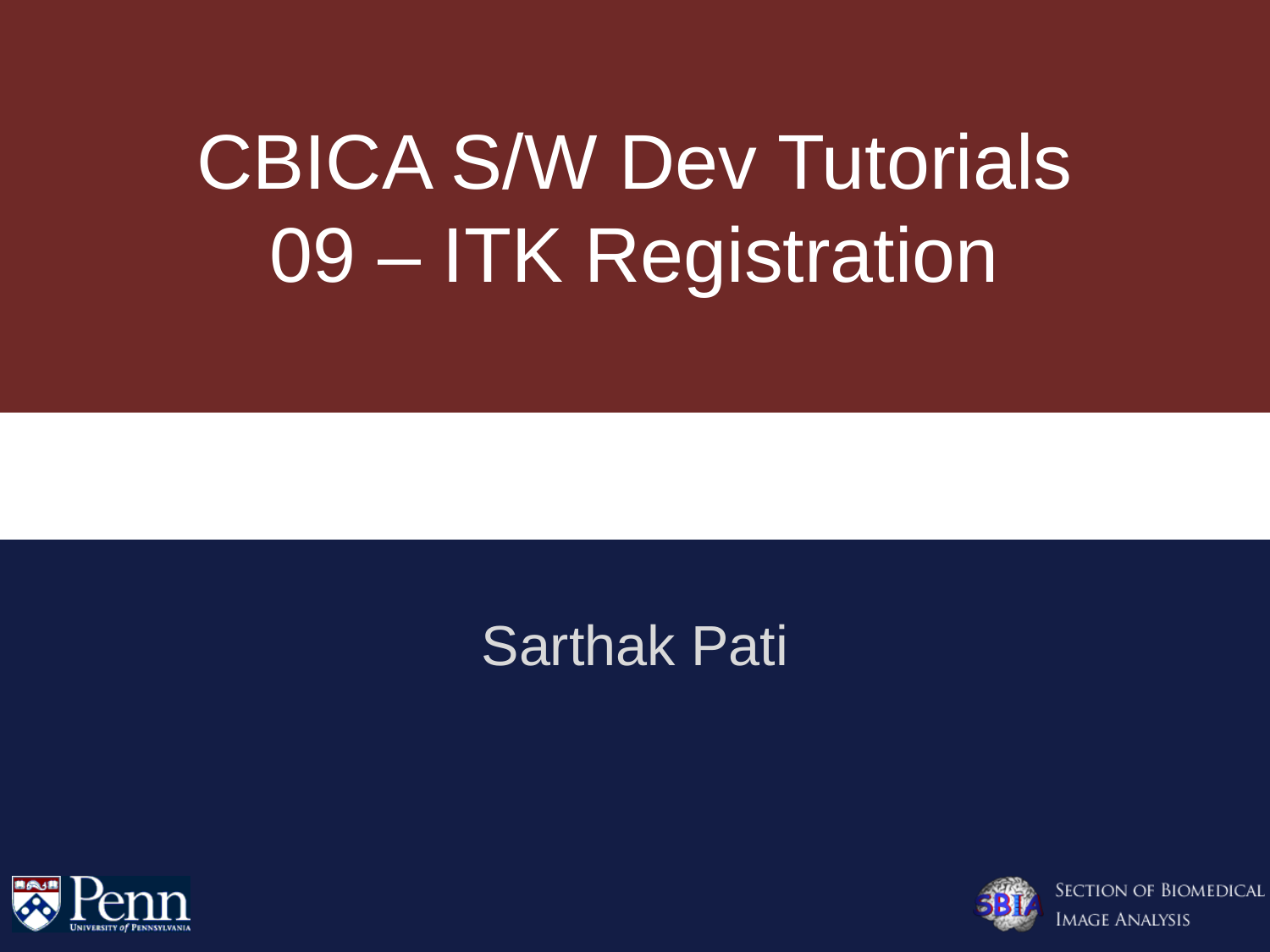

# CBICA S/W Dev Tutorials 09 – ITK Registration
Sarthak Pati